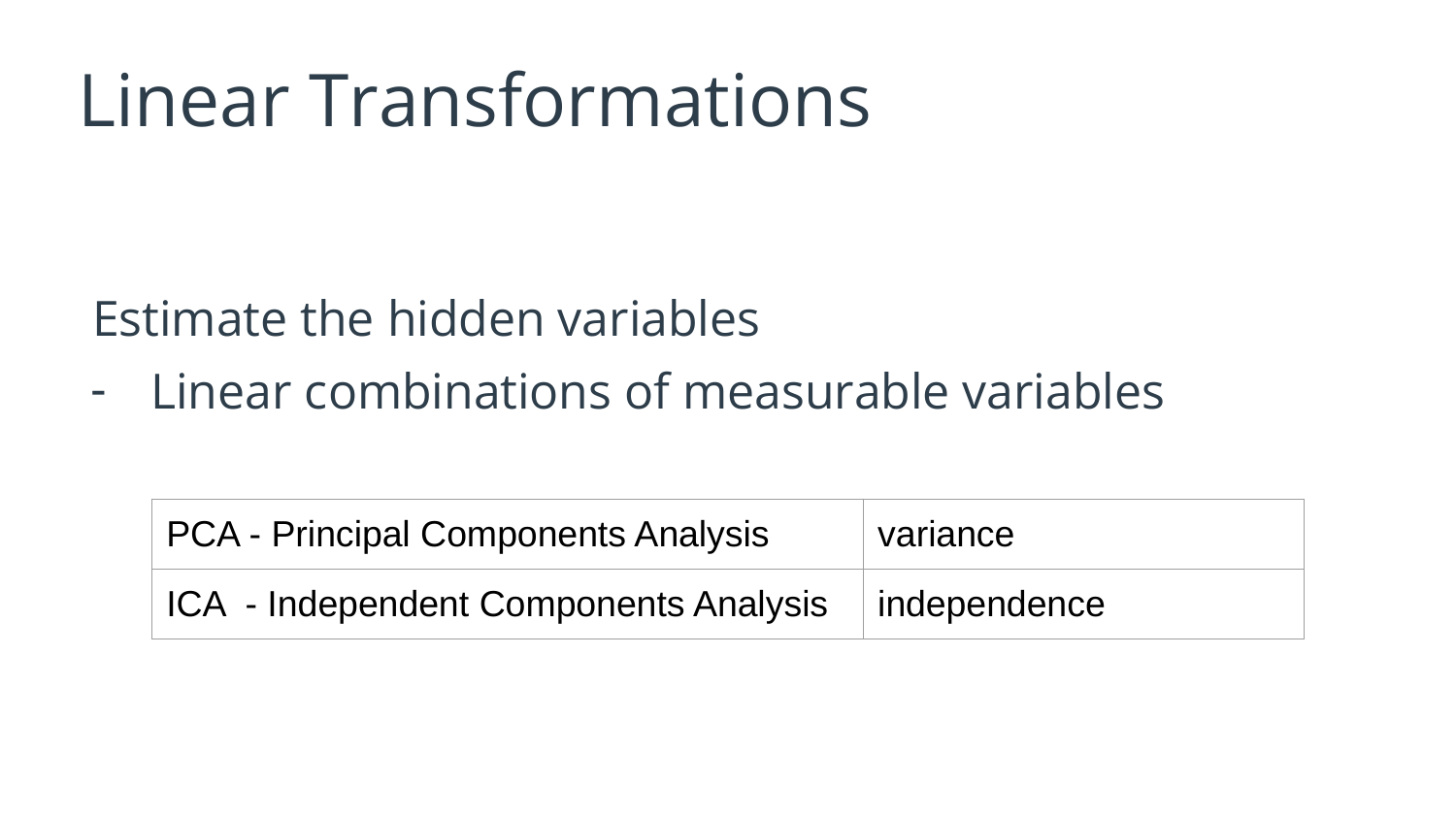

# Linear Transformations

Estimate the hidden variables
Linear combinations of measurable variables
| PCA - Principal Components Analysis | variance |
| --- | --- |
| ICA - Independent Components Analysis | independence |